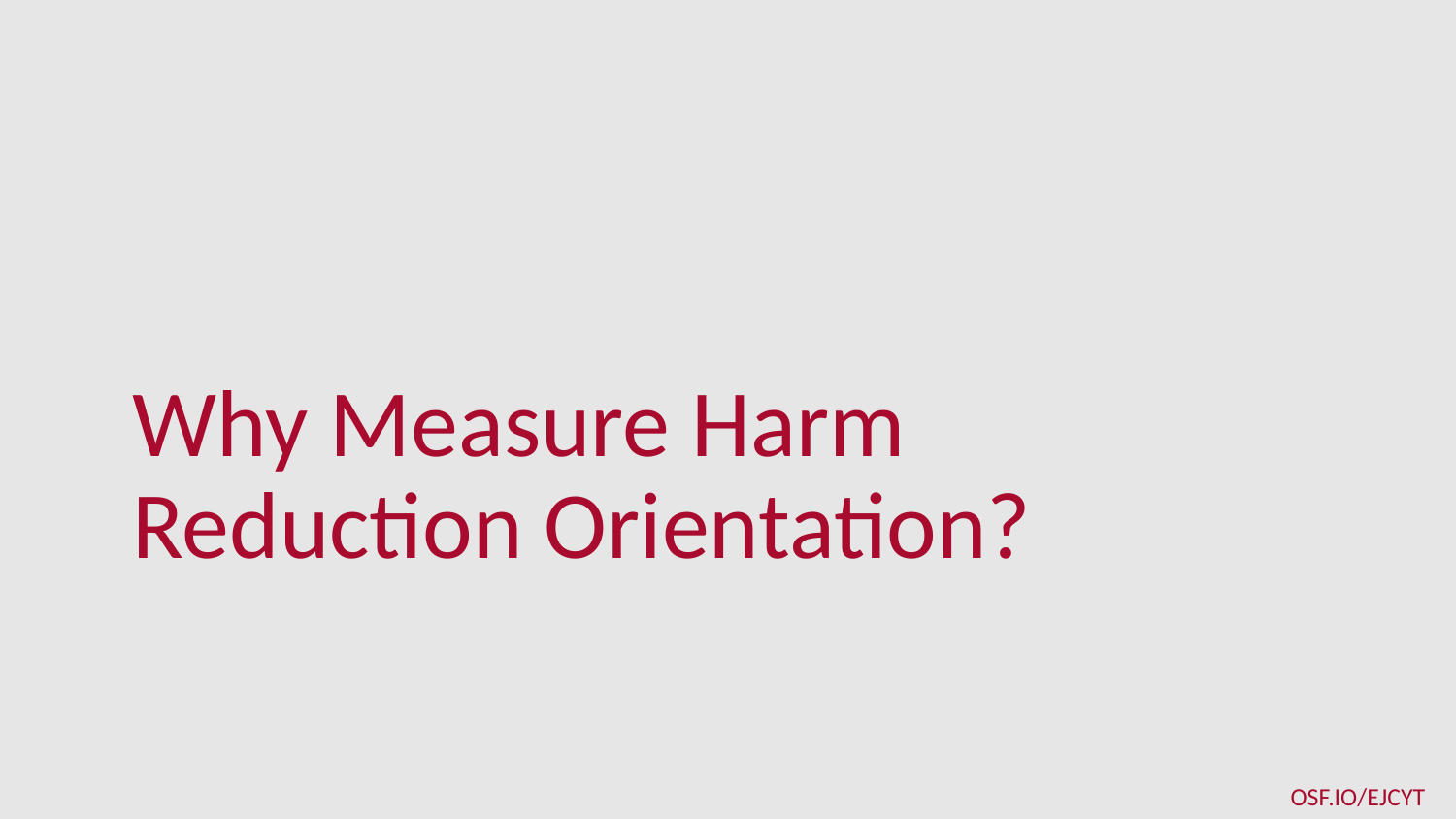

# Why Measure Harm Reduction Orientation?
OSF.IO/EJCYT